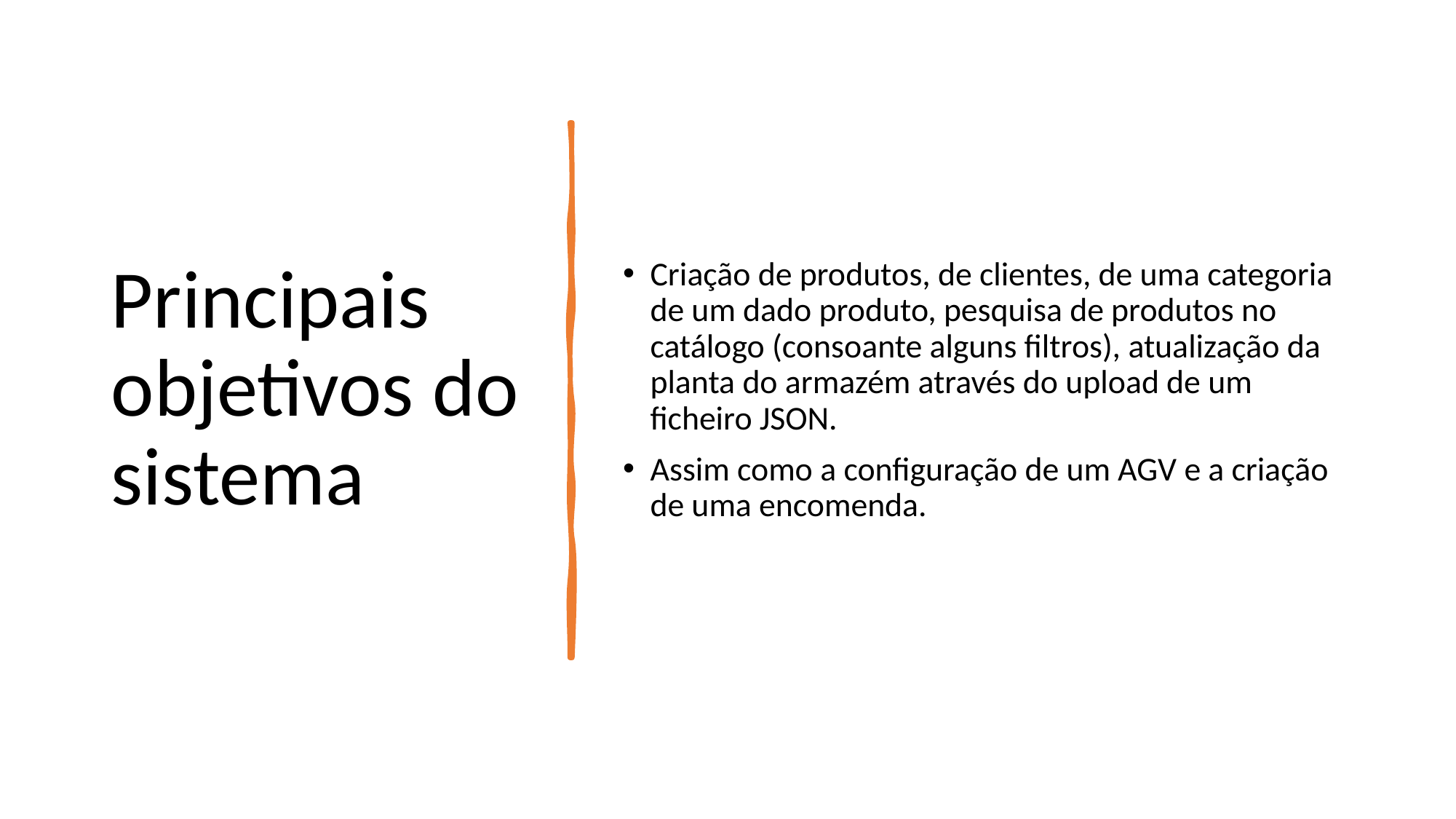

# Principais objetivos do sistema
Criação de produtos, de clientes, de uma categoria de um dado produto, pesquisa de produtos no catálogo (consoante alguns filtros), atualização da planta do armazém através do upload de um ficheiro JSON.
Assim como a configuração de um AGV e a criação de uma encomenda.